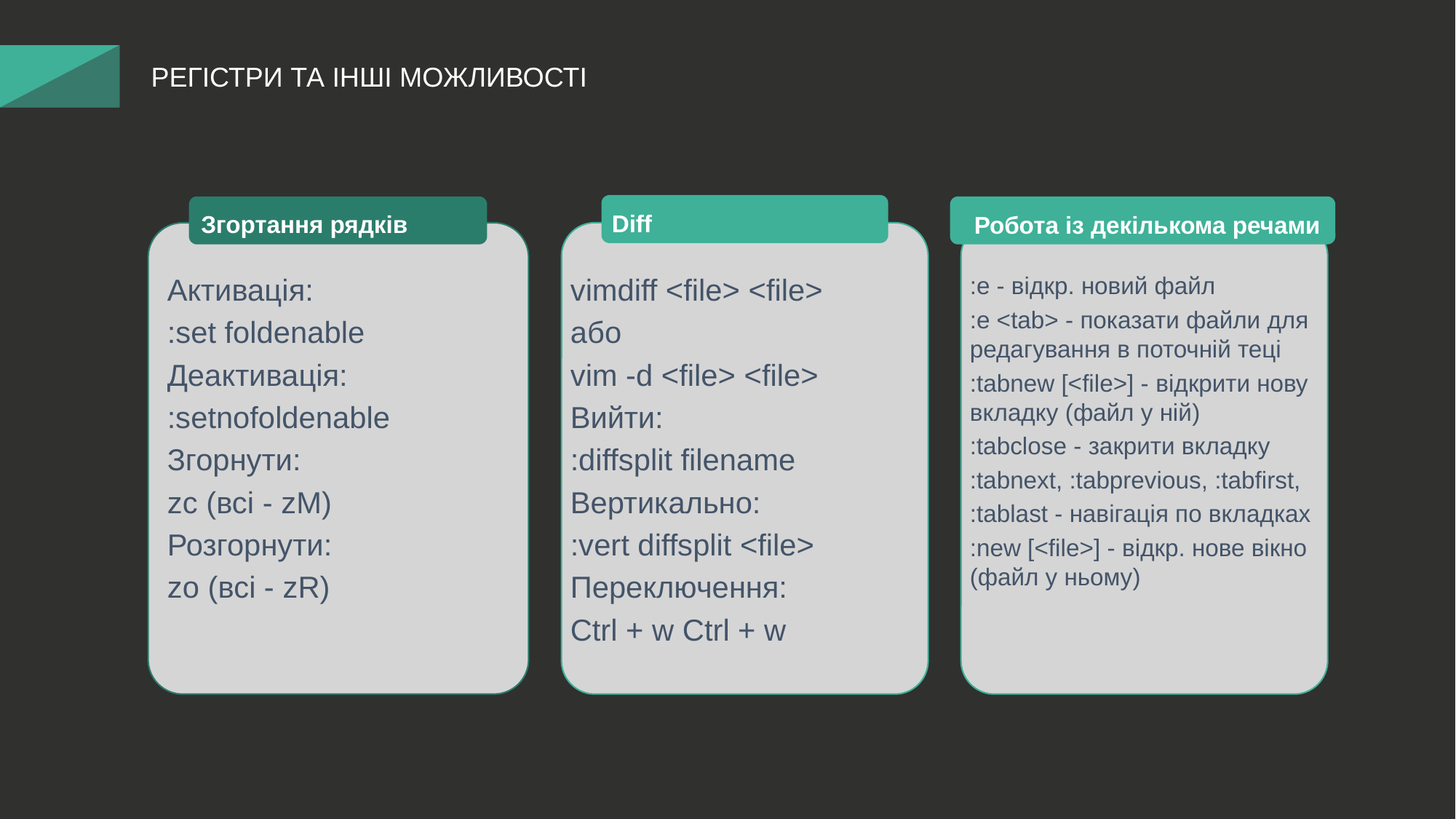

РЕГІСТРИ ТА ІНШІ МОЖЛИВОСТІ

Diff

vimdiff <file> <file>
або
vim -d <file> <file>
Вийти:
:diffsplit filename
Вертикально:
:vert diffsplit <file>
Переключення:
Ctrl + w Ctrl + w

   Робота із декількома речами

:e - відкр. новий файл
:e <tab> - показати файли для редагування в поточній теці
:tabnew [<file>] - відкрити нову вкладку (файл у ній)
:tabclose - закрити вкладку
:tabnext, :tabprevious, :tabfirst,
:tablast - навігація по вкладках
:new [<file>] - відкр. нове вікно (файл у ньому)
Згортання рядків

Активація:
:set foldenable
Деактивація:
:setnofoldenable
Згорнути:
zc (всi - zM)
Розгорнути:
zo (всі - zR)